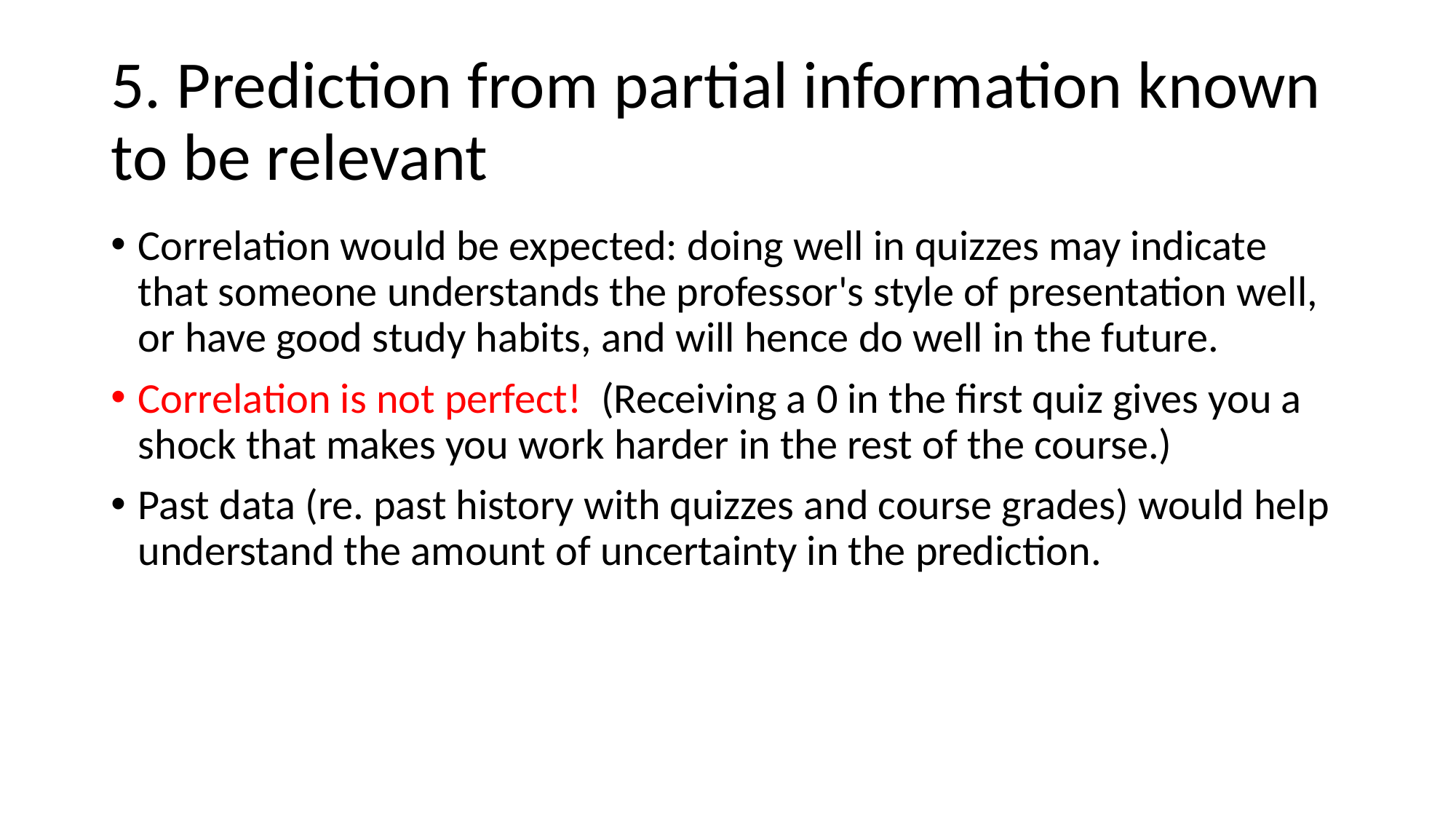

# 5. Prediction from partial information known to be relevant
Correlation would be expected: doing well in quizzes may indicate that someone understands the professor's style of presentation well, or have good study habits, and will hence do well in the future.
Correlation is not perfect!  (Receiving a 0 in the first quiz gives you a shock that makes you work harder in the rest of the course.)
Past data (re. past history with quizzes and course grades) would help understand the amount of uncertainty in the prediction.